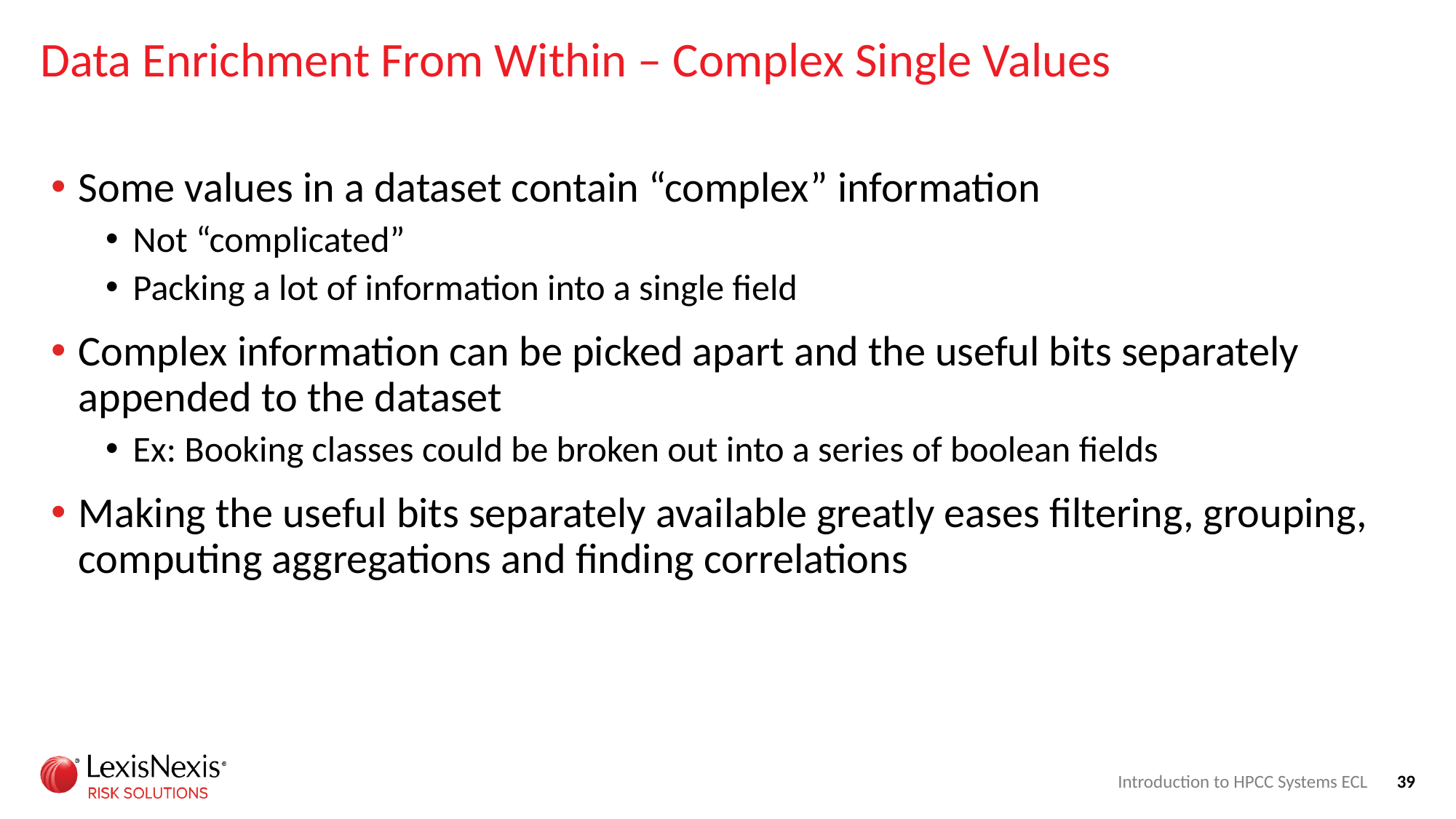

# Data Enrichment From Within – Complex Single Values
Some values in a dataset contain “complex” information
Not “complicated”
Packing a lot of information into a single field
Complex information can be picked apart and the useful bits separately appended to the dataset
Ex: Booking classes could be broken out into a series of boolean fields
Making the useful bits separately available greatly eases filtering, grouping, computing aggregations and finding correlations
Introduction to HPCC Systems ECL
39